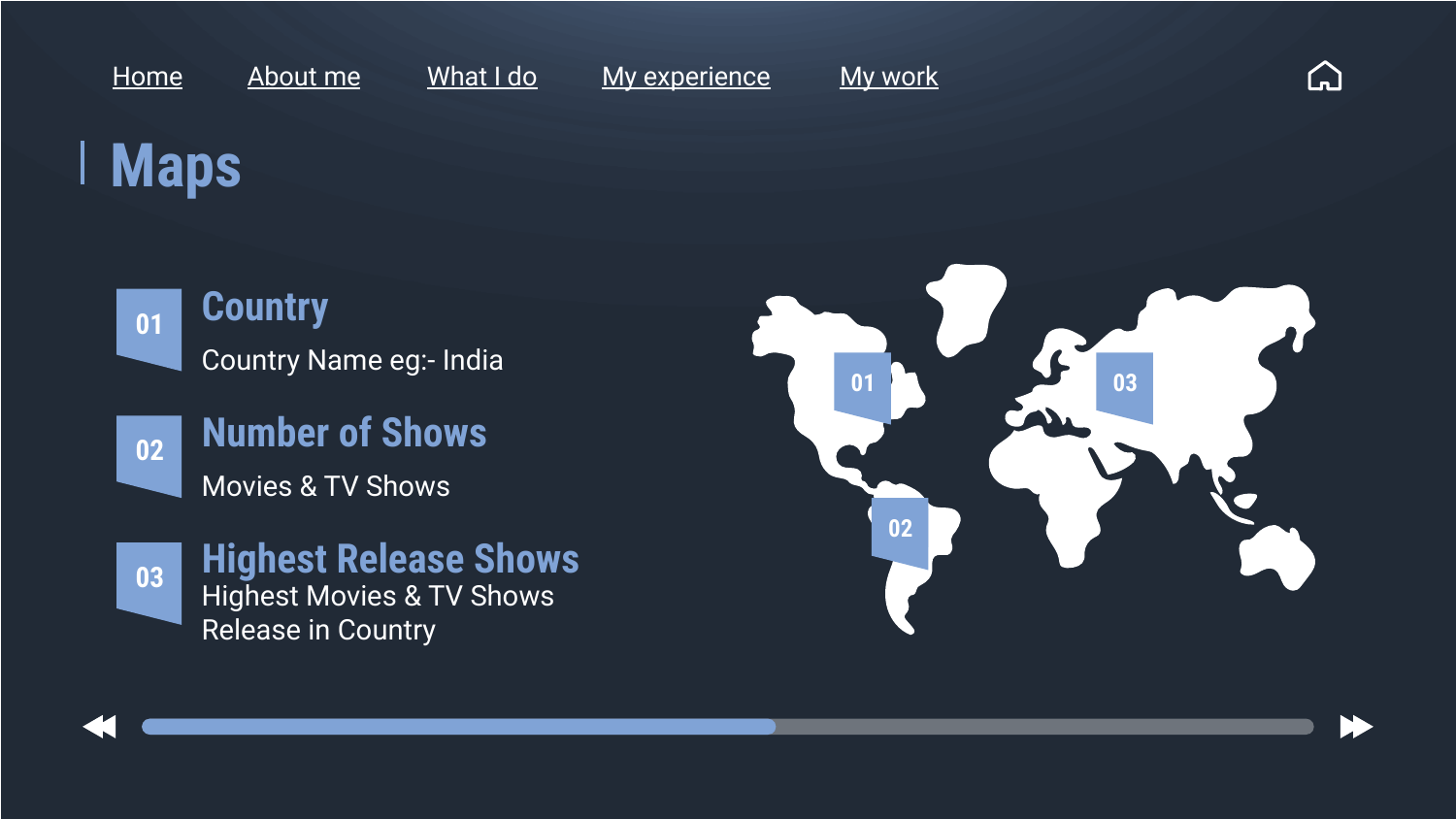

Home
About me
What I do
My experience
My work

# Maps

Country

01
Country Name eg:- India

01

03
Number of Shows

02
Movies & TV Shows

02
Highest Release Shows

03
Highest Movies & TV Shows Release in Country